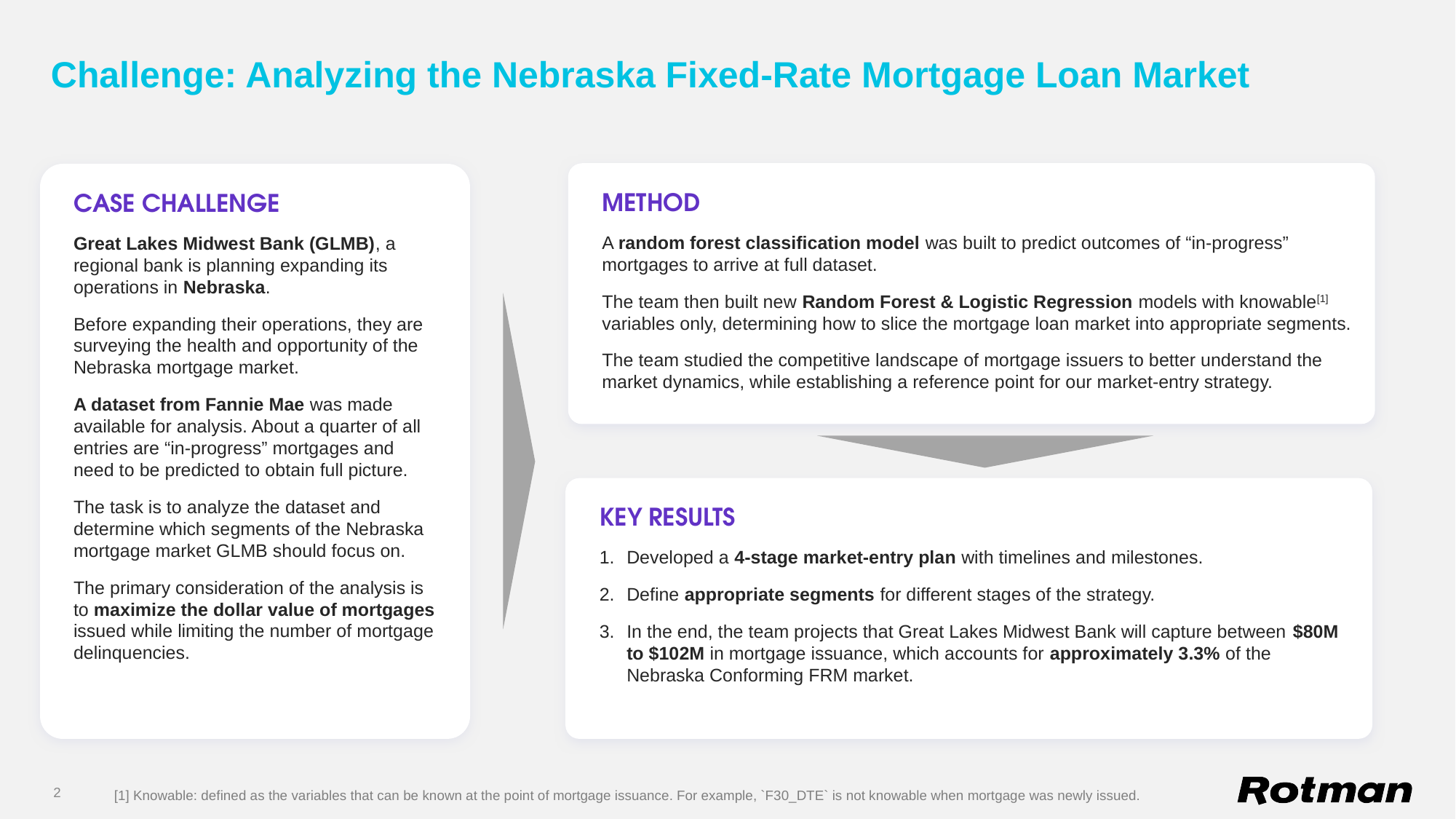

# Challenge: Analyzing the Nebraska Fixed-Rate Mortgage Loan Market

METHOD
A random forest classification model was built to predict outcomes of “in-progress” mortgages to arrive at full dataset.
The team then built new Random Forest & Logistic Regression models with knowable[1] variables only, determining how to slice the mortgage loan market into appropriate segments.
The team studied the competitive landscape of mortgage issuers to better understand the market dynamics, while establishing a reference point for our market-entry strategy.

CASE CHALLENGE
Great Lakes Midwest Bank (GLMB), a regional bank is planning expanding its operations in Nebraska.
Before expanding their operations, they are surveying the health and opportunity of the Nebraska mortgage market.
A dataset from Fannie Mae was made available for analysis. About a quarter of all entries are “in-progress” mortgages and need to be predicted to obtain full picture.
The task is to analyze the dataset and determine which segments of the Nebraska mortgage market GLMB should focus on.
The primary consideration of the analysis is to maximize the dollar value of mortgages issued while limiting the number of mortgage delinquencies.

KEY RESULTS
Developed a 4-stage market-entry plan with timelines and milestones.
Define appropriate segments for different stages of the strategy.
In the end, the team projects that Great Lakes Midwest Bank will capture between $80M to $102M in mortgage issuance, which accounts for approximately 3.3% of the Nebraska Conforming FRM market.
[1] Knowable: defined as the variables that can be known at the point of mortgage issuance. For example, `F30_DTE` is not knowable when mortgage was newly issued.
2